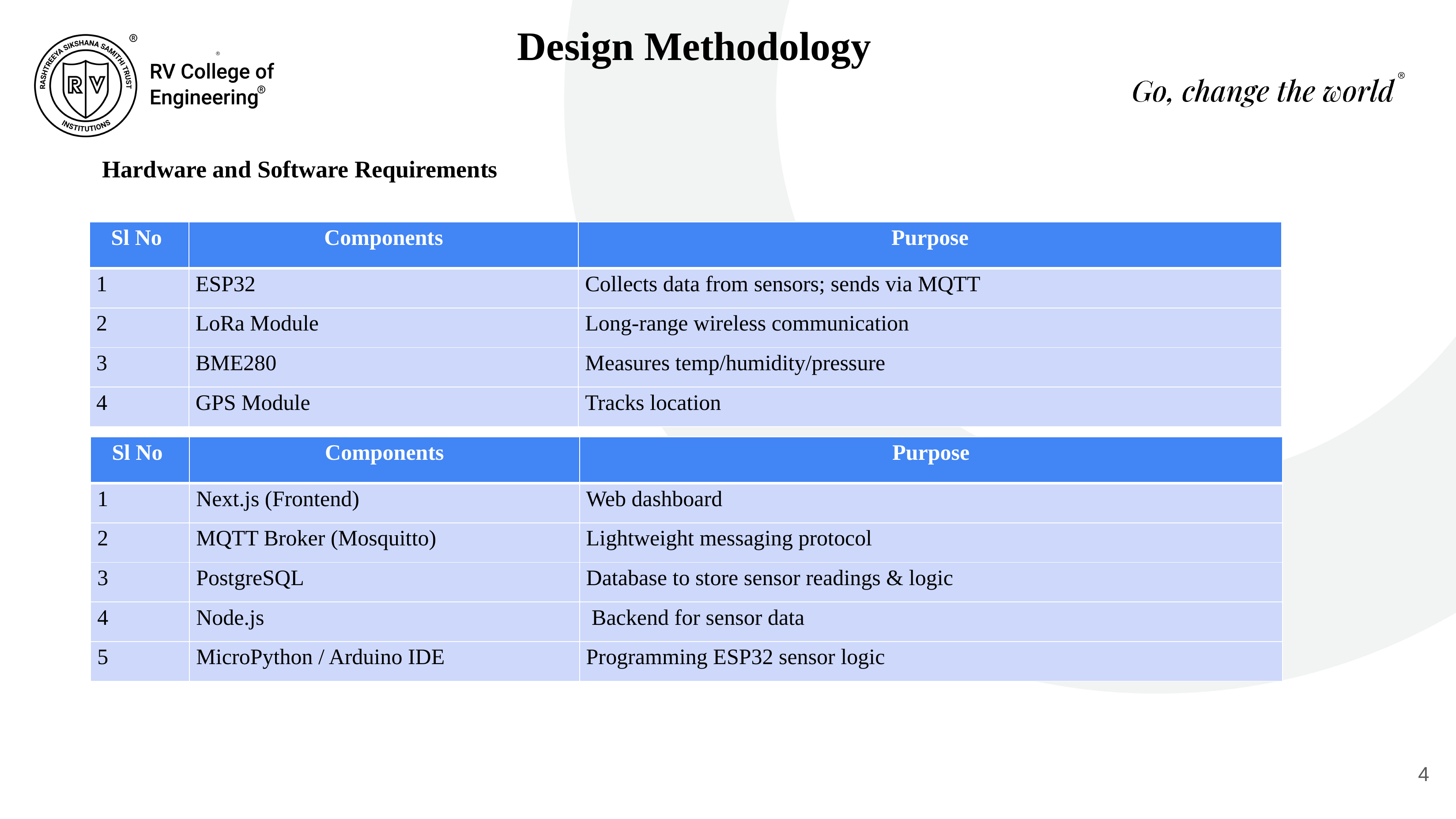

Design Methodology

Hardware and Software Requirements
| Sl No | Components | Purpose |
| --- | --- | --- |
| 1 | ESP32 | Collects data from sensors; sends via MQTT |
| 2 | LoRa Module | Long-range wireless communication |
| 3 | BME280 | Measures temp/humidity/pressure |
| 4 | GPS Module | Tracks location |
| Sl No | Components | Purpose |
| --- | --- | --- |
| 1 | Next.js (Frontend) | Web dashboard |
| 2 | MQTT Broker (Mosquitto) | Lightweight messaging protocol |
| 3 | PostgreSQL | Database to store sensor readings & logic |
| 4 | Node.js | Backend for sensor data |
| 5 | MicroPython / Arduino IDE | Programming ESP32 sensor logic |
4